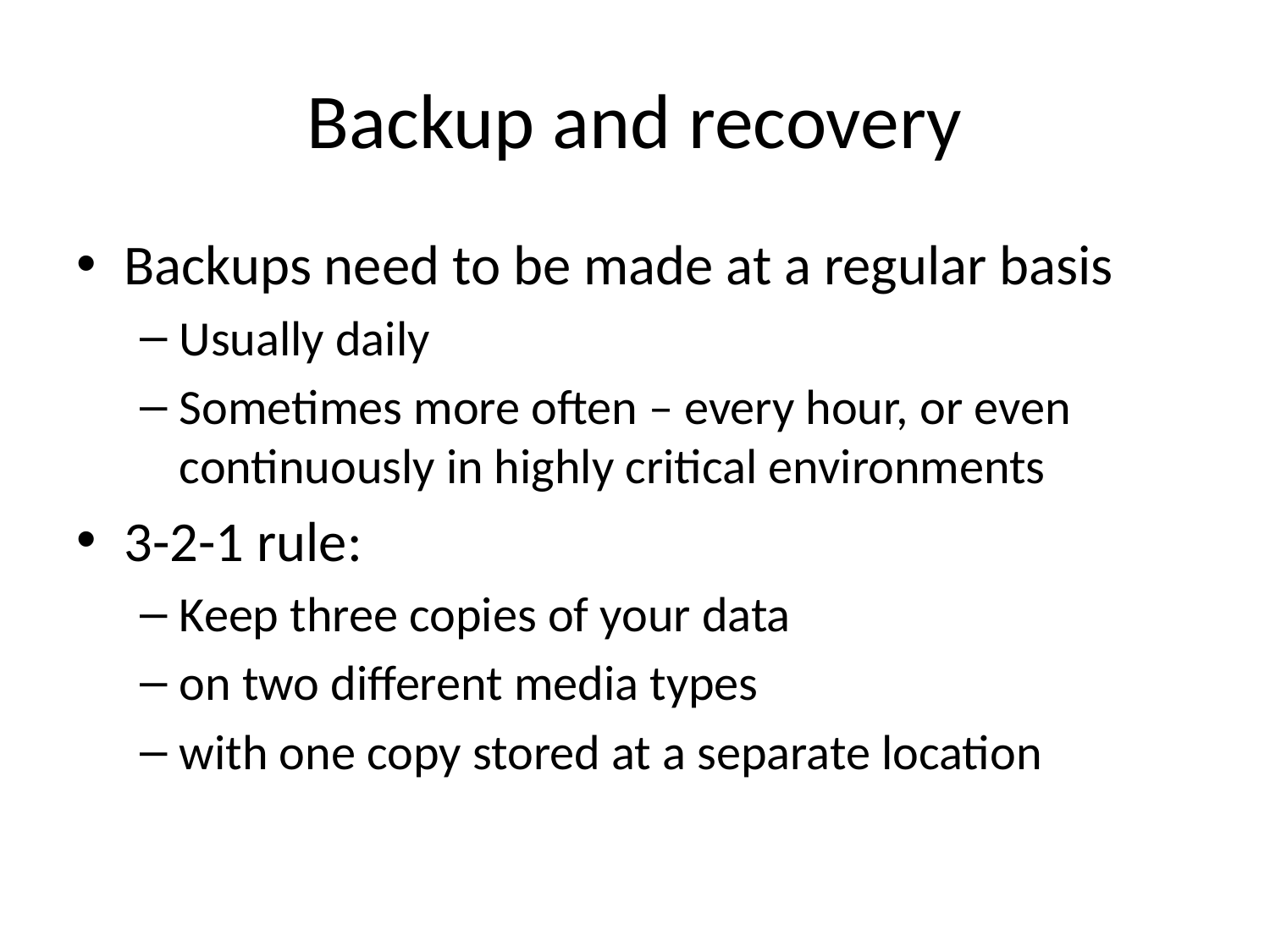

# Backup and recovery
Backups need to be made at a regular basis
Usually daily
Sometimes more often – every hour, or even continuously in highly critical environments
3-2-1 rule:
Keep three copies of your data
on two different media types
with one copy stored at a separate location